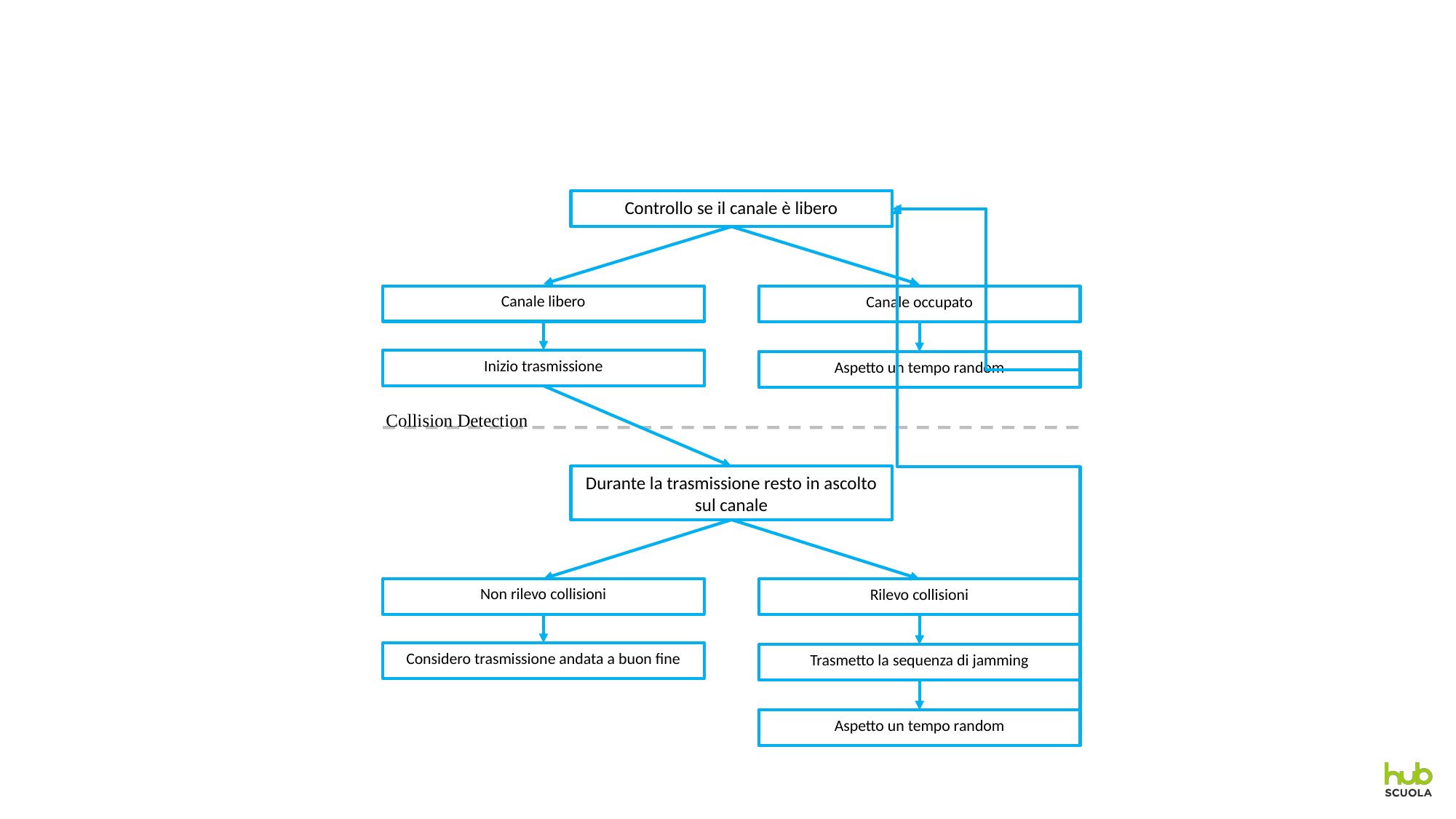

#

Controllo se il canale è libero
Canale libero
Canale occupato
Inizio trasmissione
Aspetto un tempo random
Collision Detection
Durante la trasmissione resto in ascolto sul canale
Non rilevo collisioni
Rilevo collisioni
Considero trasmissione andata a buon fine
Trasmetto la sequenza di jamming
Aspetto un tempo random